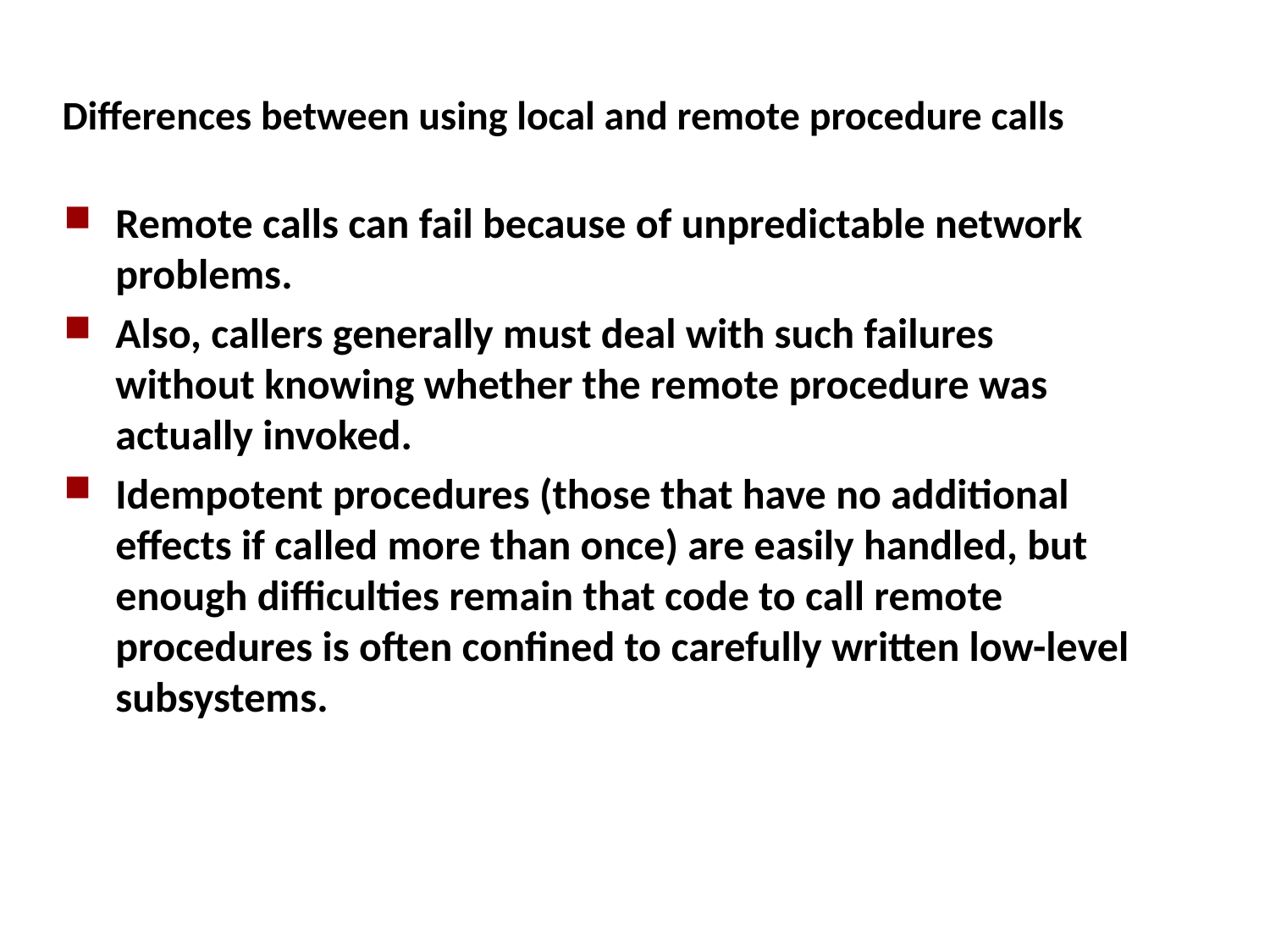

# Differences between using local and remote procedure calls
Remote calls can fail because of unpredictable network problems.
Also, callers generally must deal with such failures without knowing whether the remote procedure was actually invoked.
Idempotent procedures (those that have no additional effects if called more than once) are easily handled, but enough difficulties remain that code to call remote procedures is often confined to carefully written low-level subsystems.